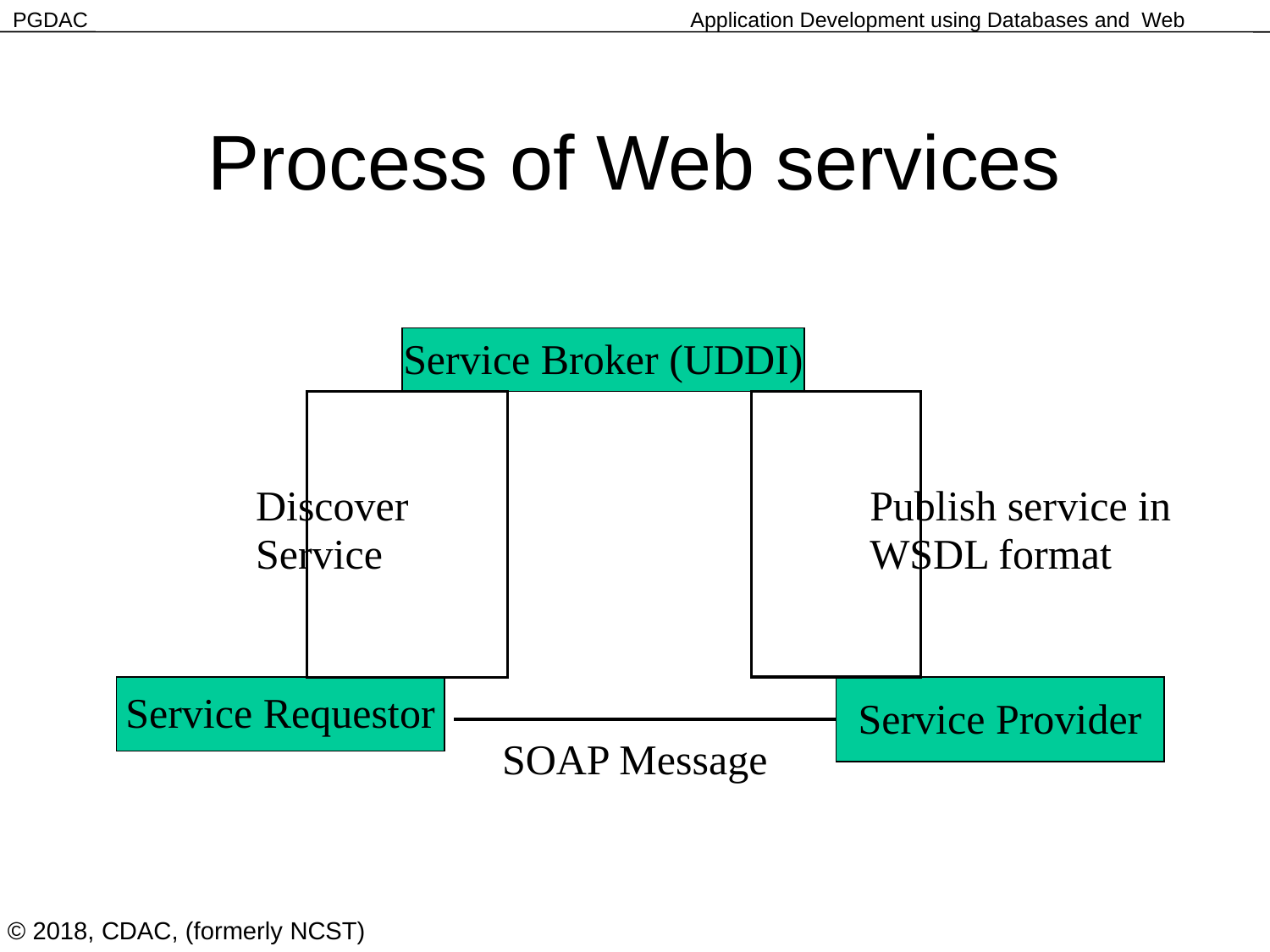

Process of Web services
Service Broker (UDDI)

Discover Service
Publish service in WSDL format
Service Requestor
Service Provider

SOAP Message